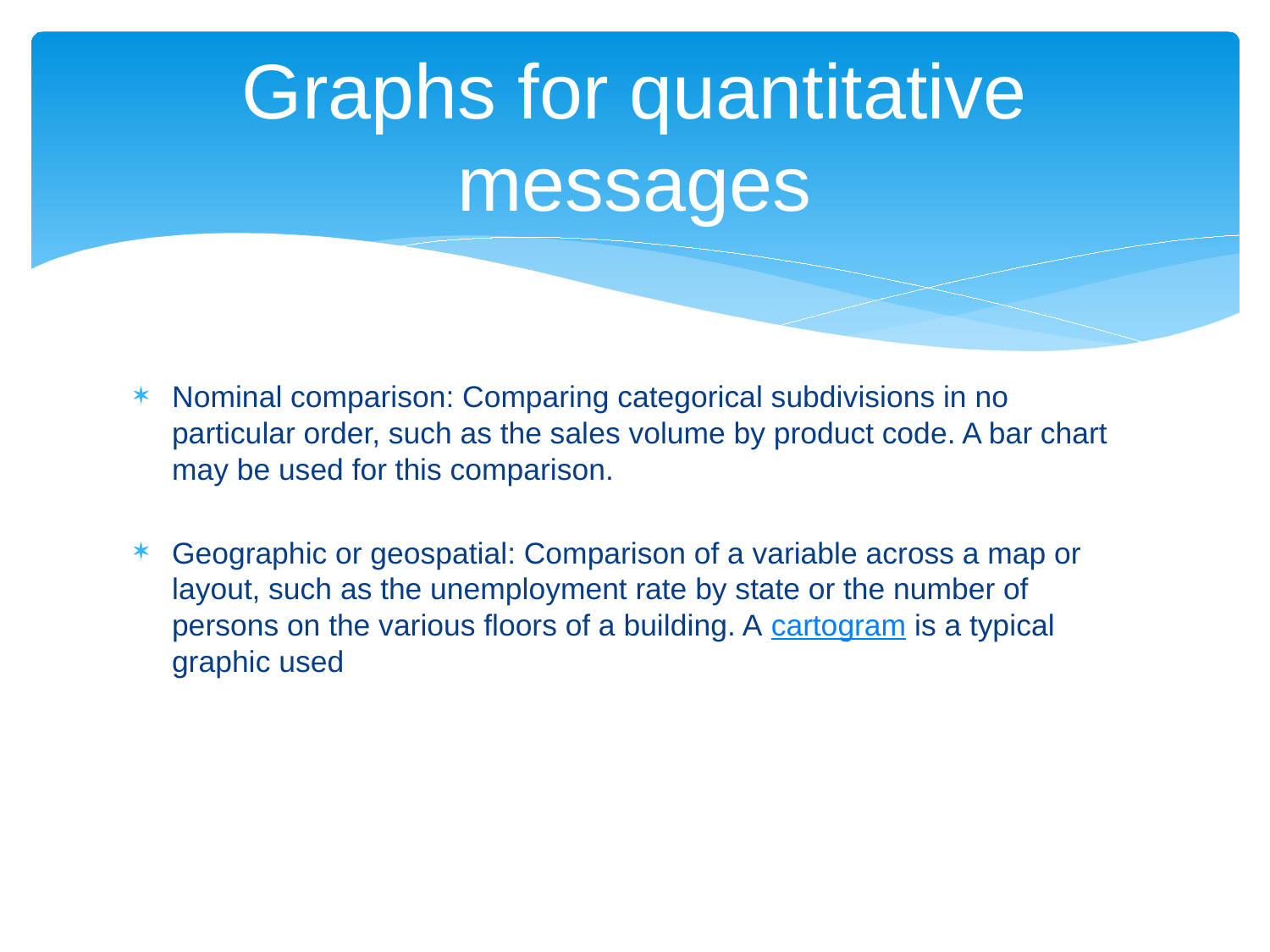

# Graphs for quantitative messages
Nominal comparison: Comparing categorical subdivisions in no particular order, such as the sales volume by product code. A bar chart may be used for this comparison.

Geographic or geospatial: Comparison of a variable across a map or layout, such as the unemployment rate by state or the number of persons on the various floors of a building. A cartogram is a typical graphic used